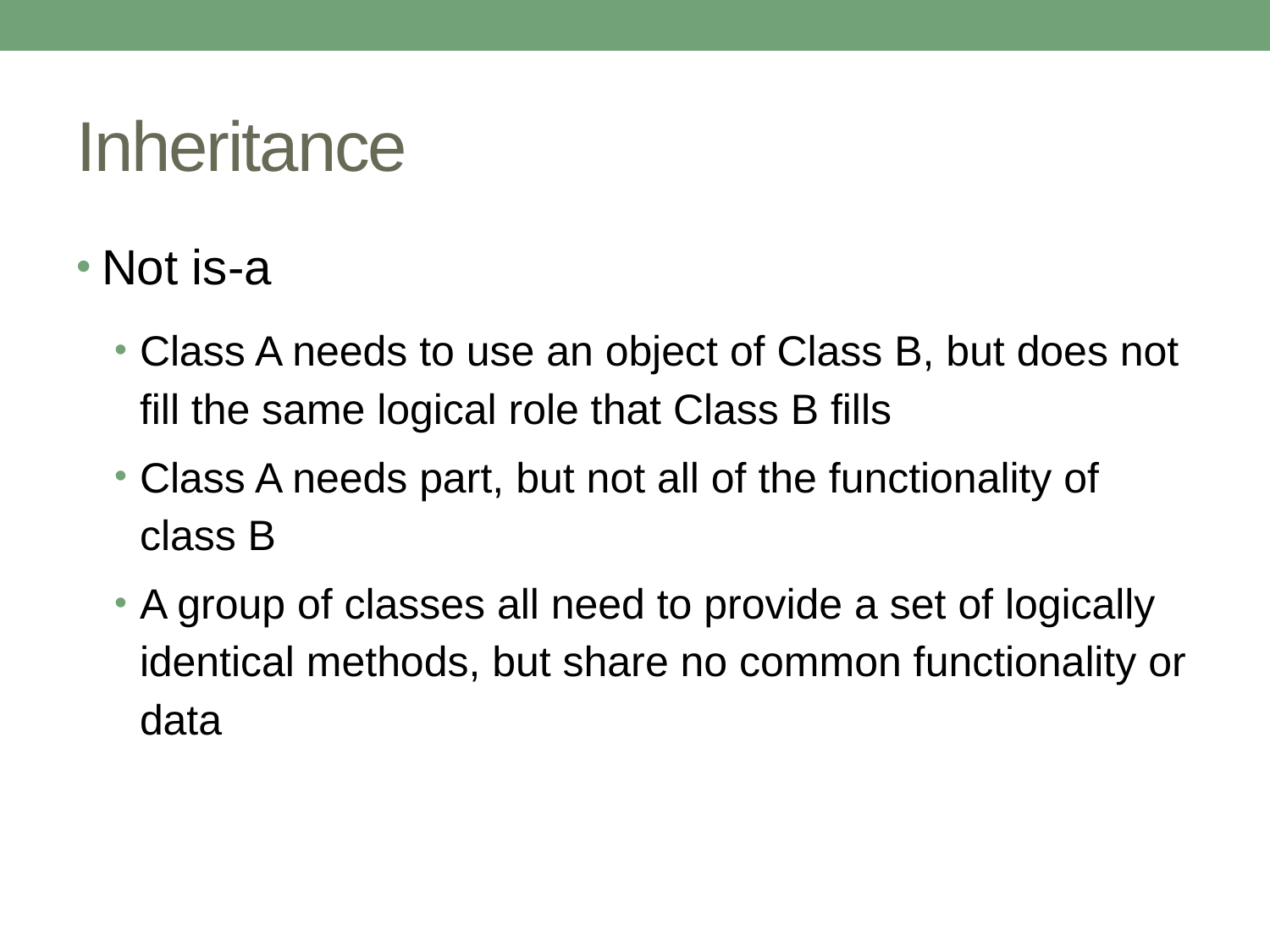

# Inheritance
Not is-a
Class A needs to use an object of Class B, but does not fill the same logical role that Class B fills
Class A needs part, but not all of the functionality of class B
A group of classes all need to provide a set of logically identical methods, but share no common functionality or data